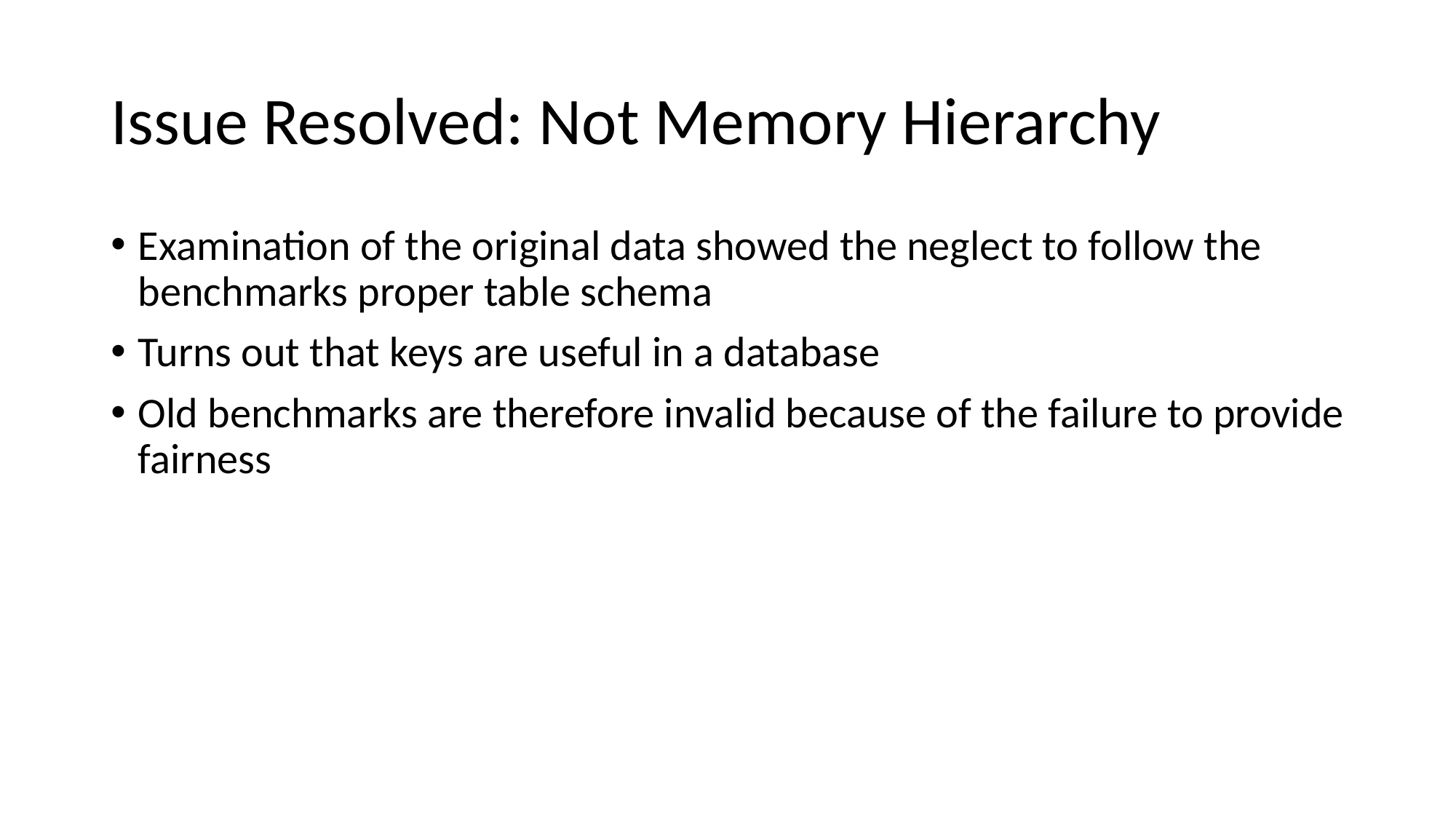

# Issue Resolved: Not Memory Hierarchy
Examination of the original data showed the neglect to follow the benchmarks proper table schema
Turns out that keys are useful in a database
Old benchmarks are therefore invalid because of the failure to provide fairness